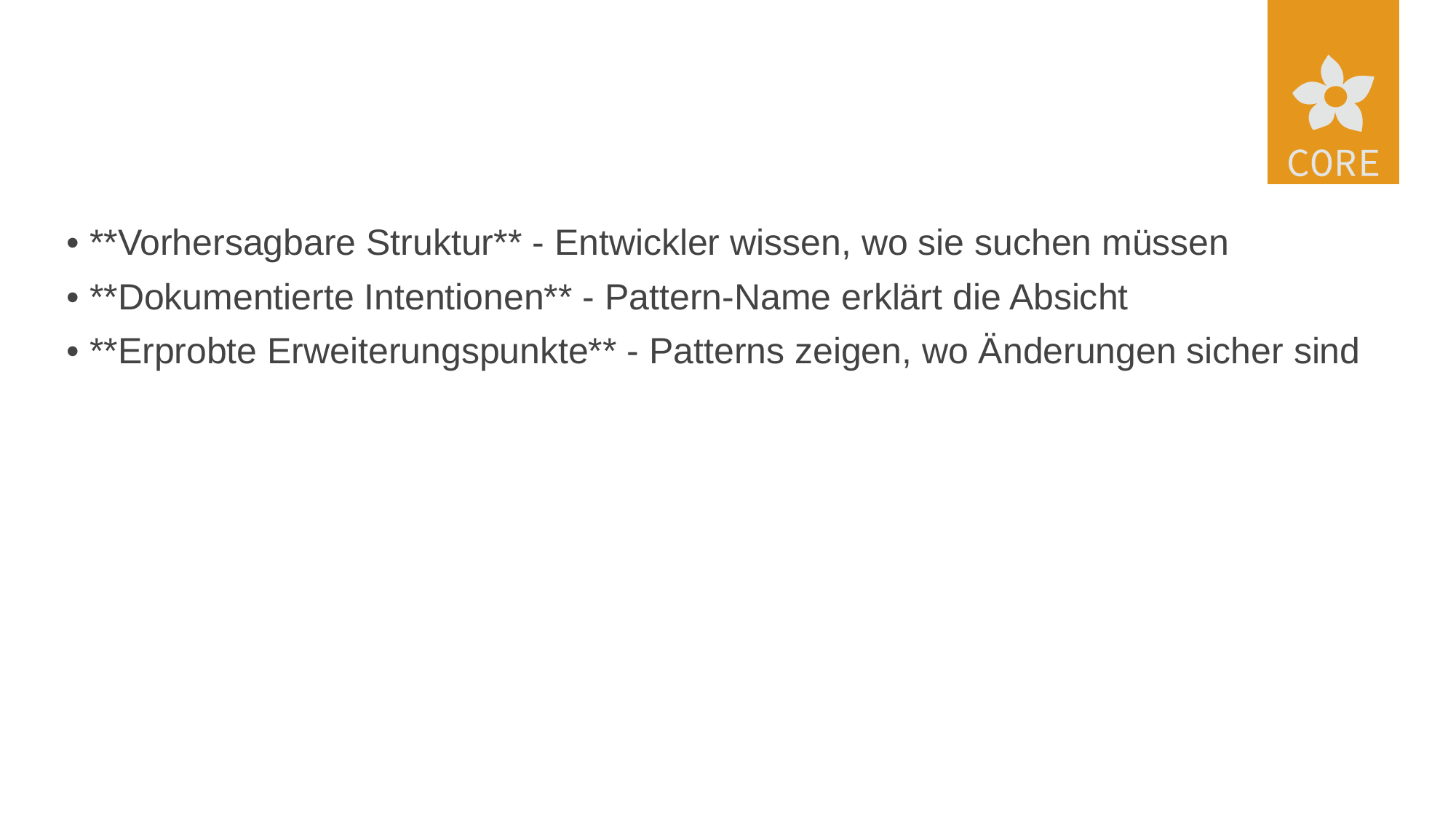

#
• **Vorhersagbare Struktur** - Entwickler wissen, wo sie suchen müssen
• **Dokumentierte Intentionen** - Pattern-Name erklärt die Absicht
• **Erprobte Erweiterungspunkte** - Patterns zeigen, wo Änderungen sicher sind